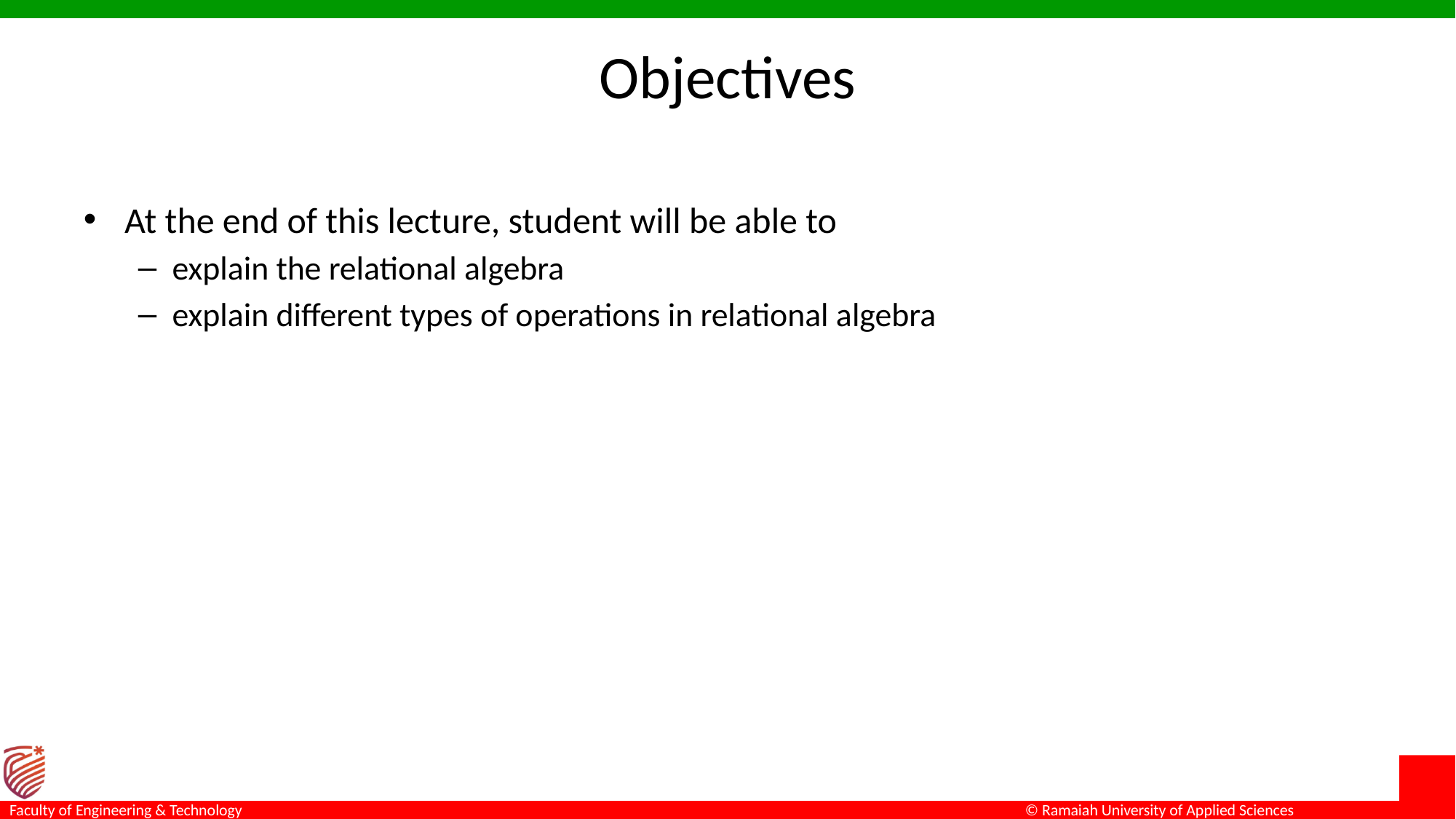

# Objectives
At the end of this lecture, student will be able to
explain the relational algebra
explain different types of operations in relational algebra